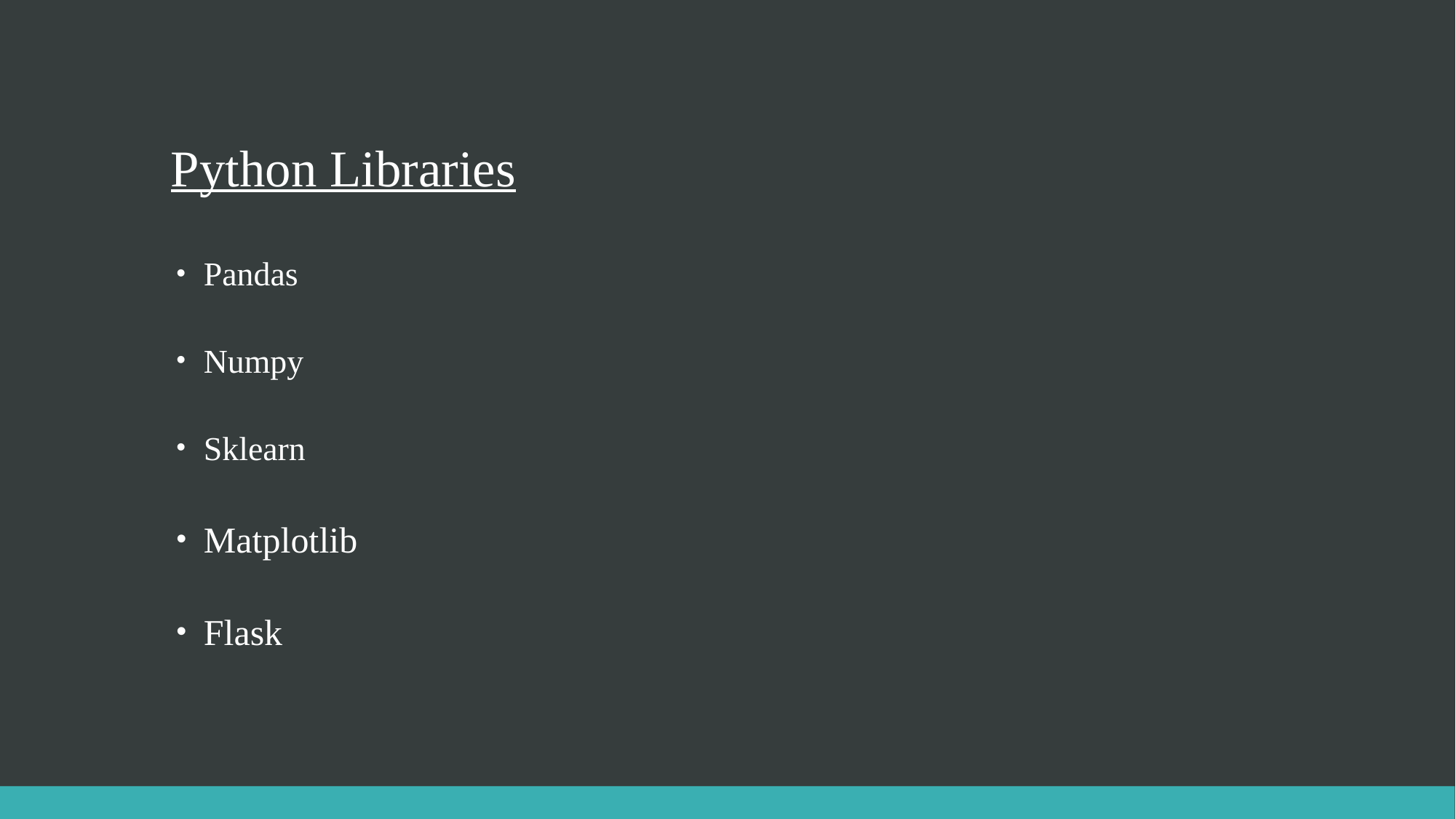

# Python Libraries
Pandas
Numpy
Sklearn
Matplotlib
Flask